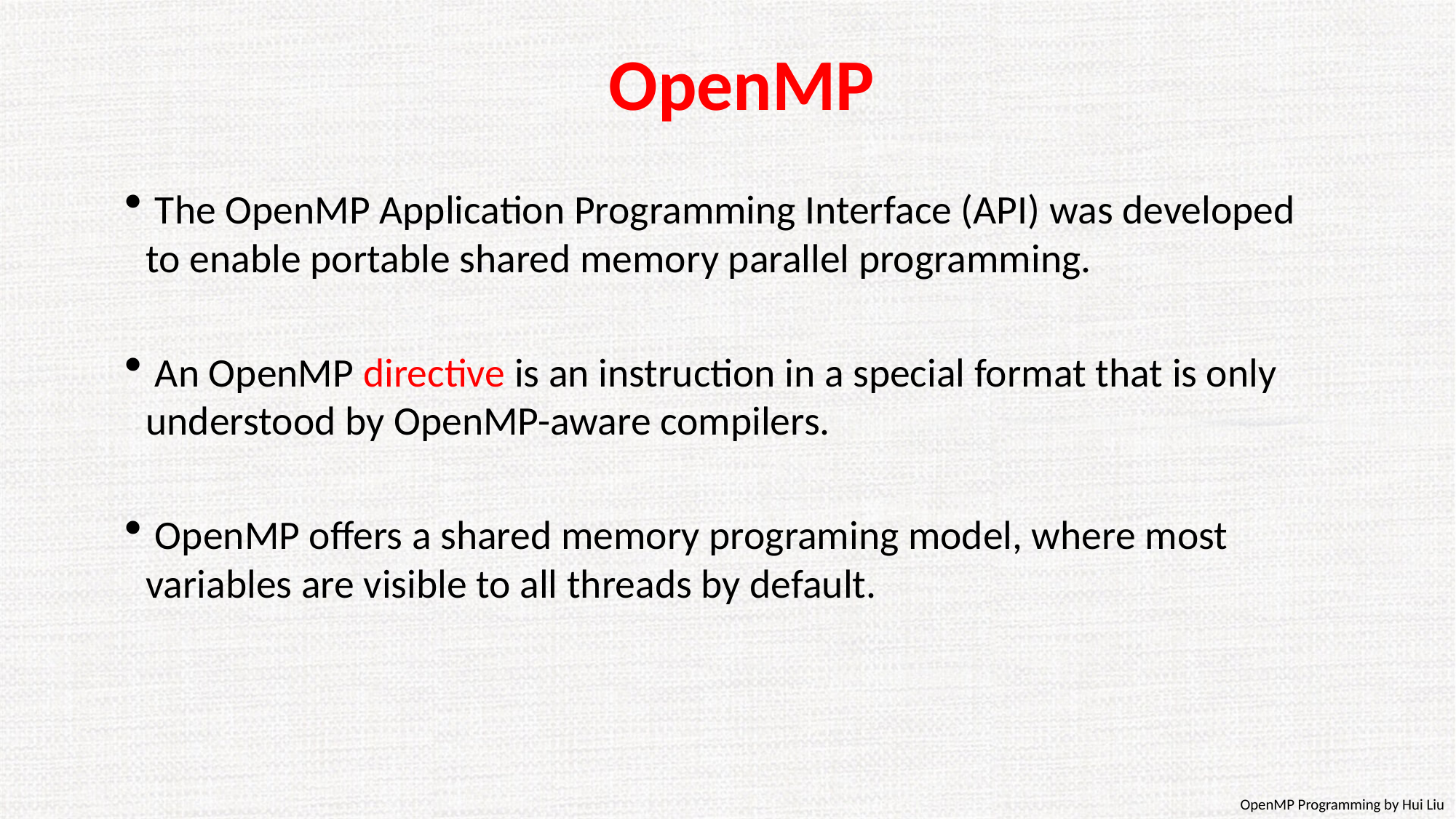

# OpenMP
 The OpenMP Application Programming Interface (API) was developed to enable portable shared memory parallel programming.

 An OpenMP directive is an instruction in a special format that is only understood by OpenMP-aware compilers.

 OpenMP offers a shared memory programing model, where most variables are visible to all threads by default.
OpenMP Programming by Hui Liu